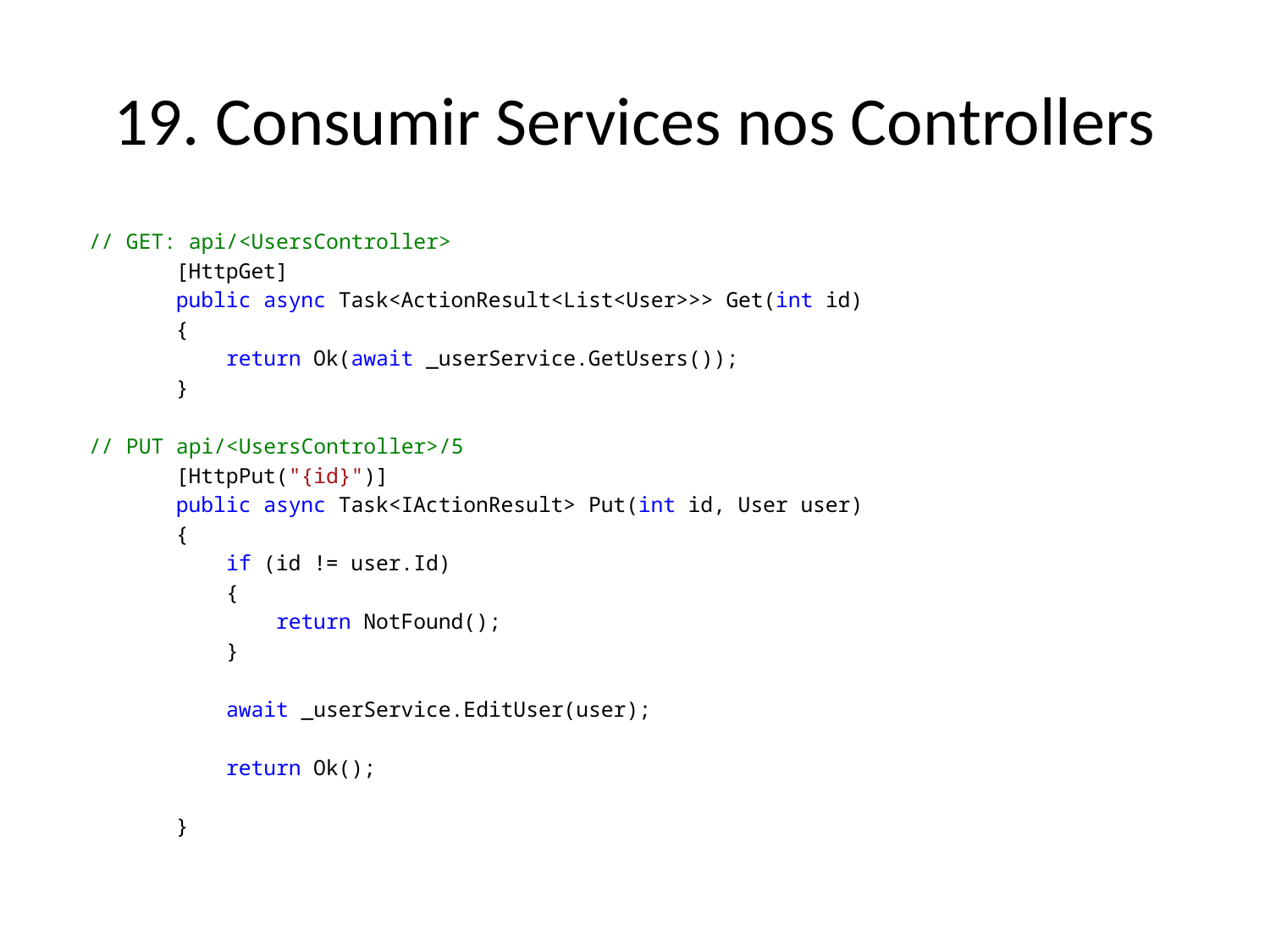

# 19. Consumir Services nos Controllers
 // GET: api/<UsersController>
        [HttpGet]
        public async Task<ActionResult<List<User>>> Get(int id)
        {
            return Ok(await _userService.GetUsers());
        }

 // PUT api/<UsersController>/5
        [HttpPut("{id}")]
        public async Task<IActionResult> Put(int id, User user)
        {
            if (id != user.Id)
            {
                return NotFound();
            }

            await _userService.EditUser(user);

            return Ok();

        }